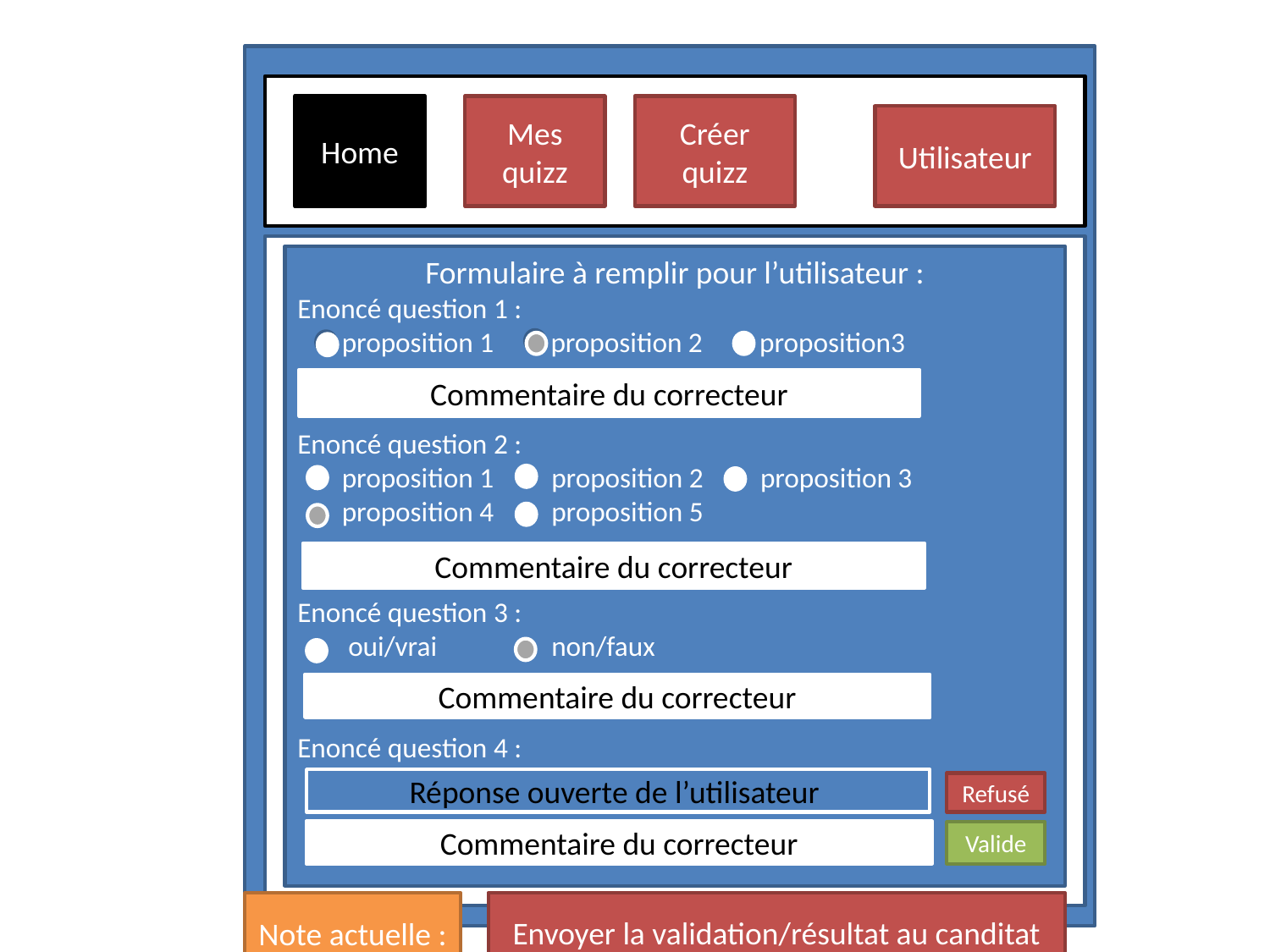

Home
Mes quizz
Créer quizz
Utilisateur

Formulaire à remplir pour l’utilisateur :
Enoncé question 1 :
       proposition 1         proposition 2         proposition3

Enoncé question 2 :
       proposition 1	proposition 2         proposition 3
       proposition 4	proposition 5

Enoncé question 3 :
        oui/vrai	non/faux

Enoncé question 4 :

Commentaire du correcteur

Commentaire du correcteur

Commentaire du correcteur
Réponse ouverte de l’utilisateur
Refusé
Commentaire du correcteur
Valide
Envoyer la validation/résultat au canditat
Note actuelle :